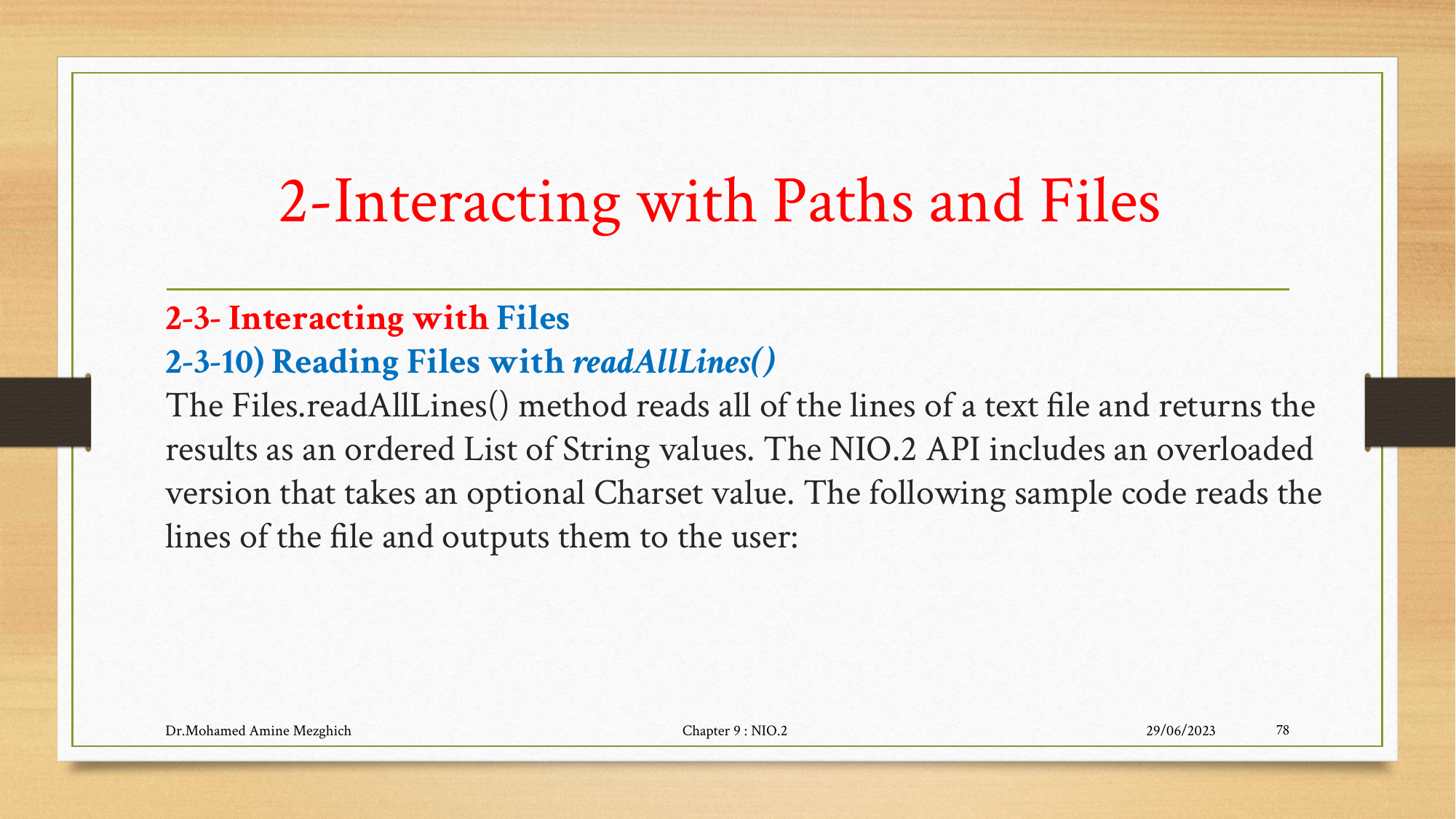

# 2-Interacting with Paths and Files
2-3- Interacting with Files
2-3-10) Reading Files with readAllLines()
The Files.readAllLines() method reads all of the lines of a text file and returns the
results as an ordered List of String values. The NIO.2 API includes an overloaded version that takes an optional Charset value. The following sample code reads the lines of the file and outputs them to the user:
Dr.Mohamed Amine Mezghich                                                                                                Chapter 9 : NIO.2
29/06/2023
78